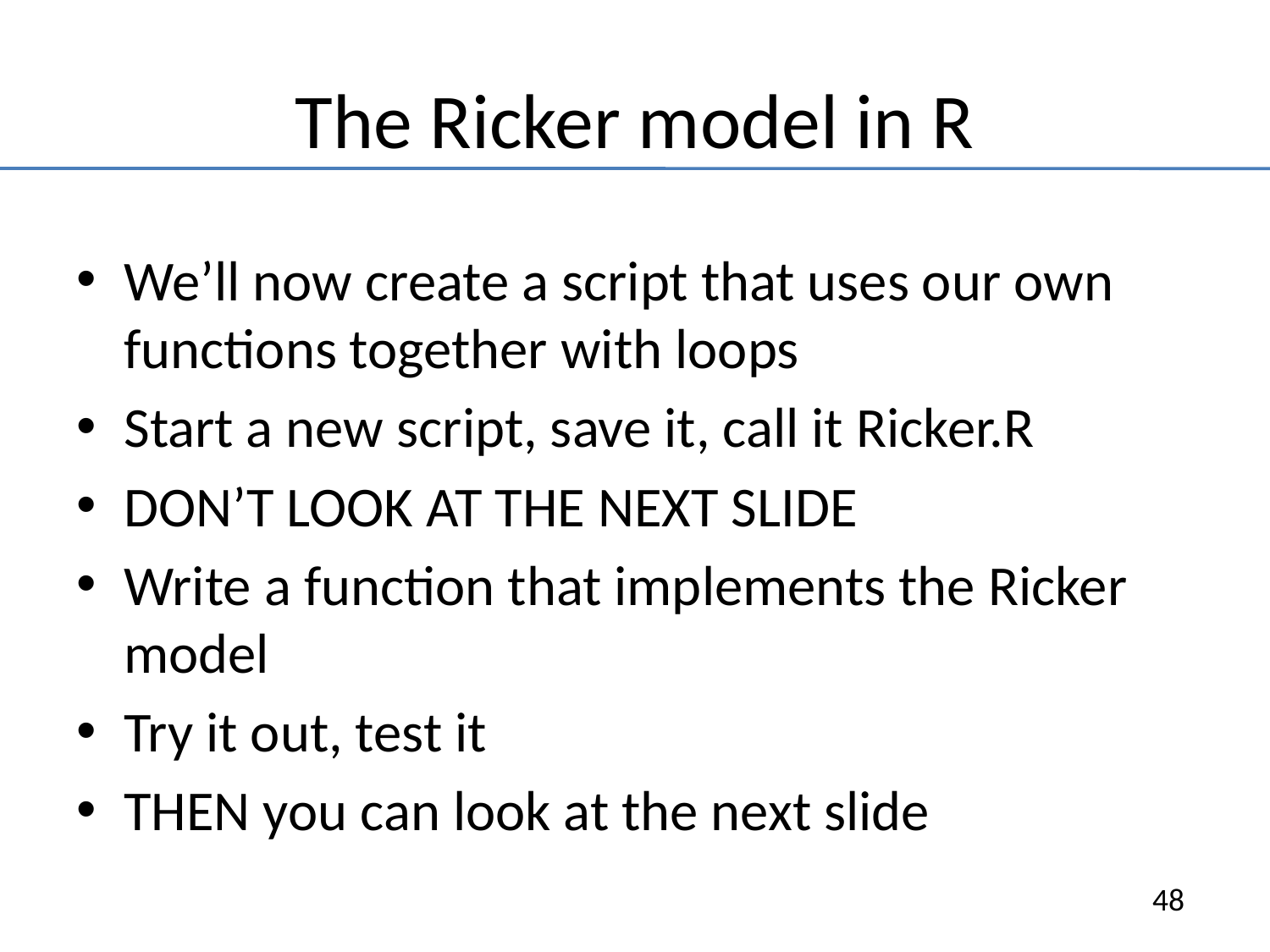

# The Ricker model in R
We’ll now create a script that uses our own functions together with loops
Start a new script, save it, call it Ricker.R
DON’T LOOK AT THE NEXT SLIDE
Write a function that implements the Ricker model
Try it out, test it
THEN you can look at the next slide
48